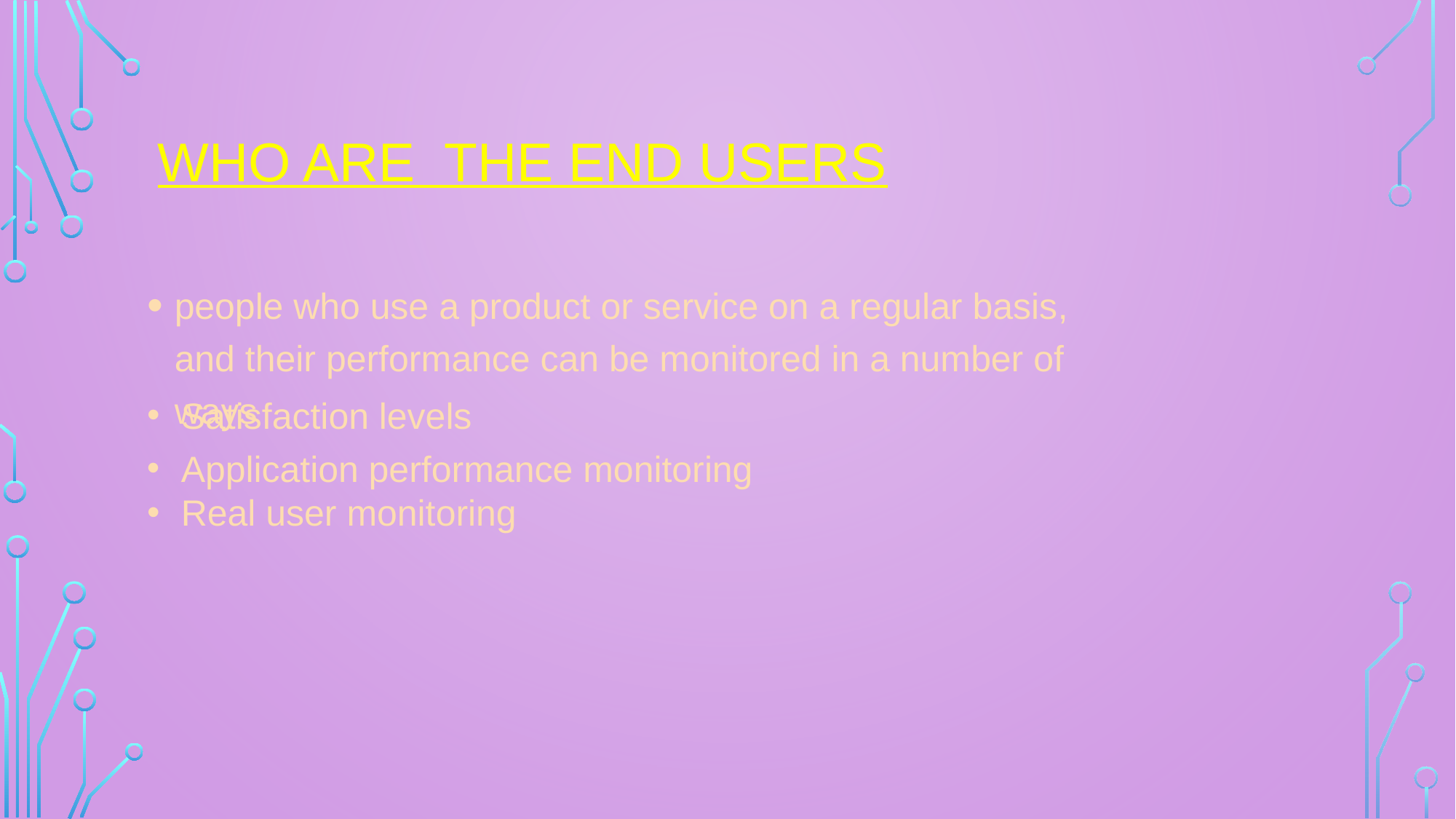

# Who are  The end users
people who use a product or service on a regular basis, and their performance can be monitored in a number of ways
Satisfaction levels
Application performance monitoring
Real user monitoring